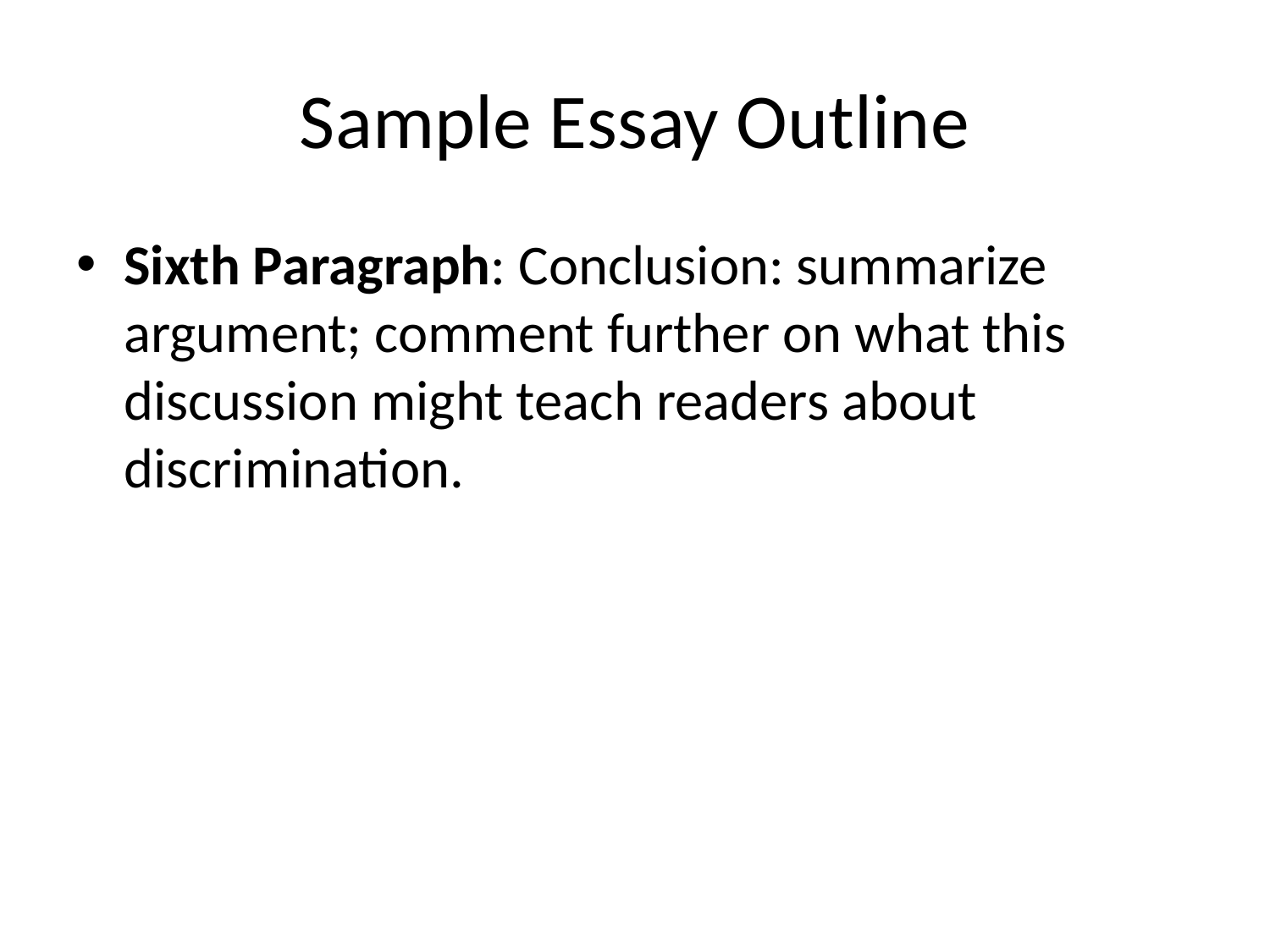

# Sample Essay Outline
Sixth Paragraph: Conclusion: summarize argument; comment further on what this discussion might teach readers about discrimination.